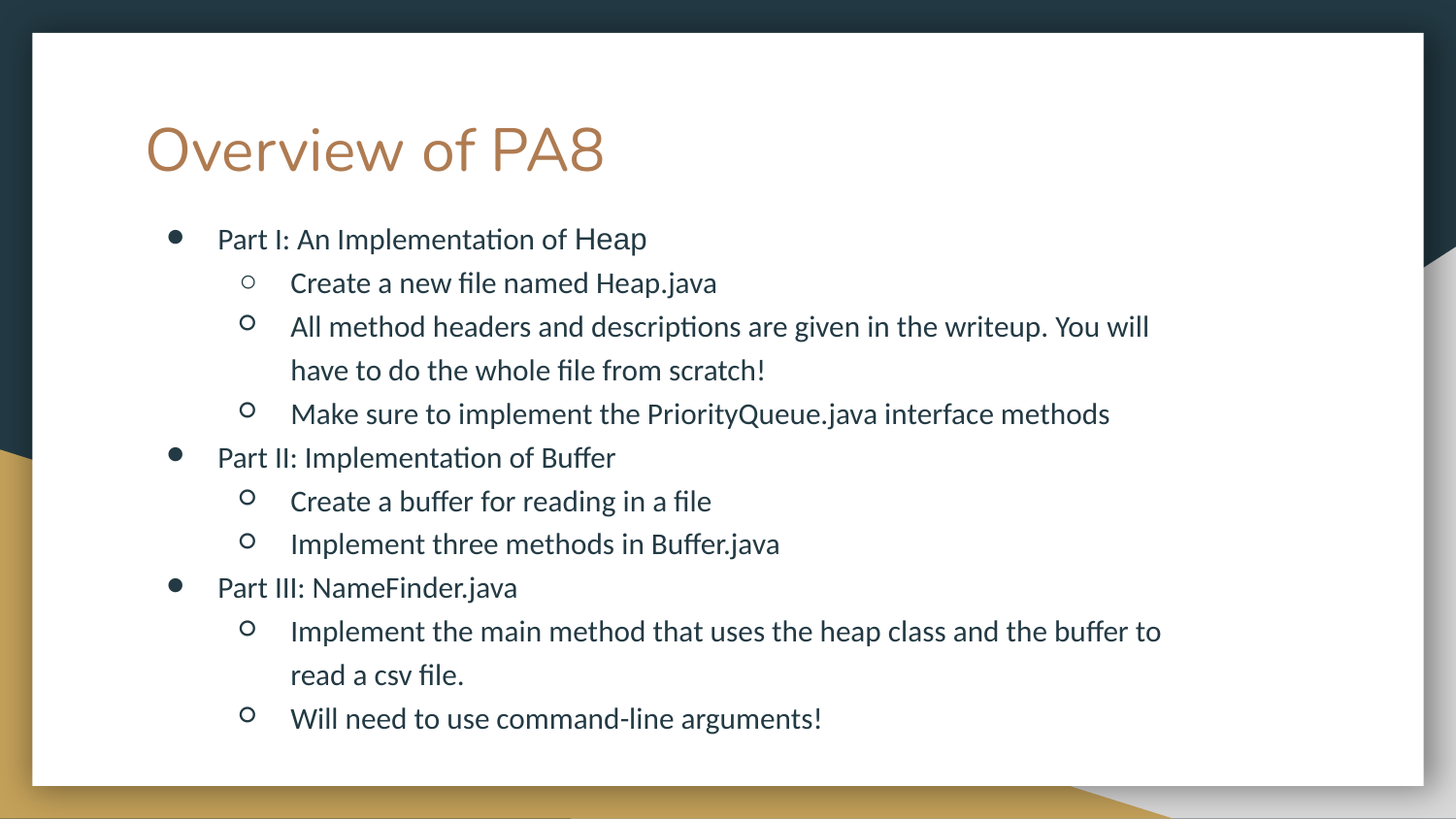

# Overview of PA8
Part I: An Implementation of Heap
Create a new file named Heap.java
All method headers and descriptions are given in the writeup. You will have to do the whole file from scratch!
Make sure to implement the PriorityQueue.java interface methods
Part II: Implementation of Buffer
Create a buffer for reading in a file
Implement three methods in Buffer.java
Part III: NameFinder.java
Implement the main method that uses the heap class and the buffer to read a csv file.
Will need to use command-line arguments!